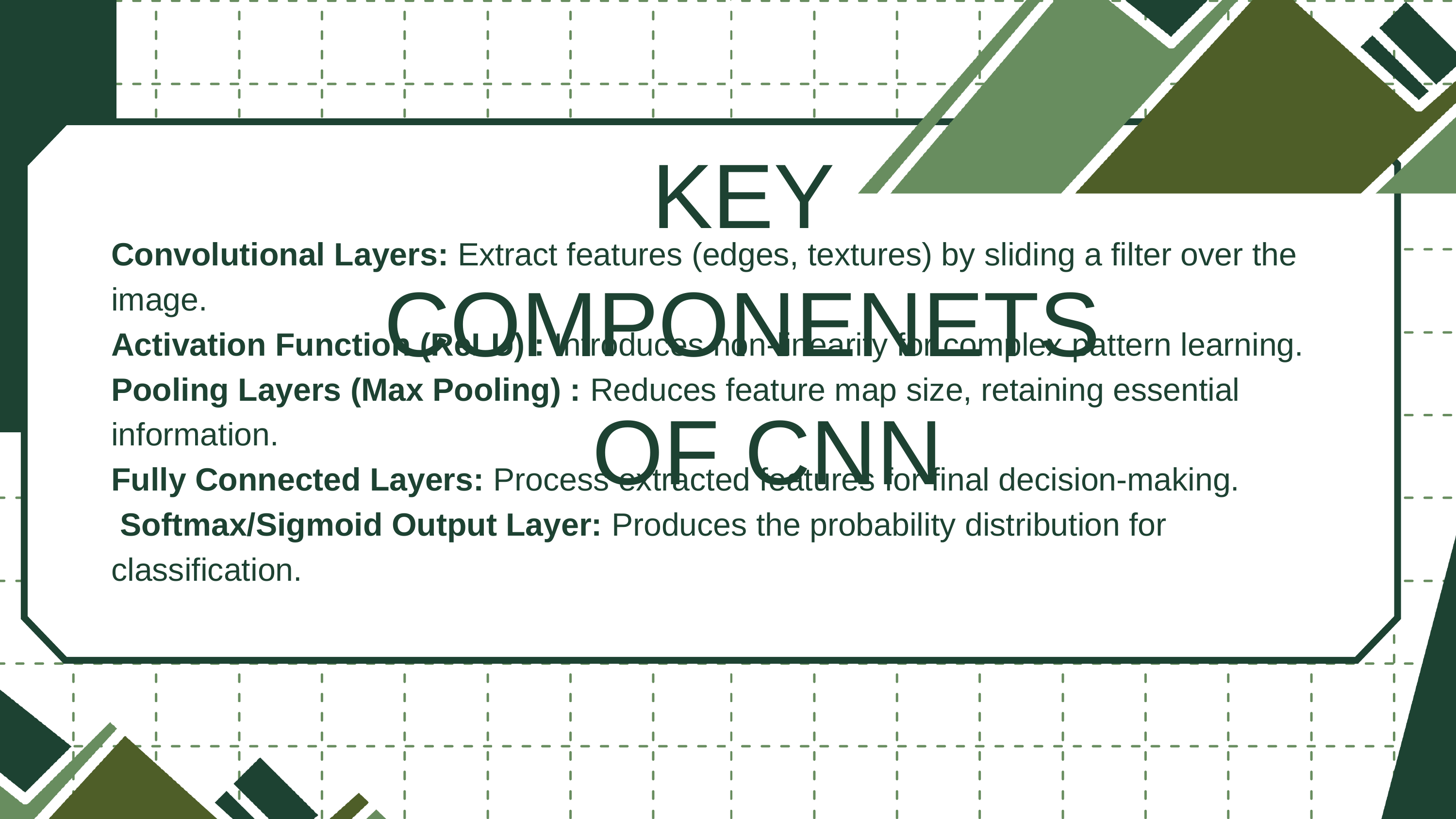

KEY COMPONENETS   OF CNN

Convolutional Layers: Extract features (edges, textures) by sliding a filter over the image.
Activation Function (ReLU) : Introduces non-linearity for complex pattern learning.
Pooling Layers (Max Pooling) : Reduces feature map size, retaining essential information.
Fully Connected Layers: Process extracted features for final decision-making.
 Softmax/Sigmoid Output Layer: Produces the probability distribution for classification.